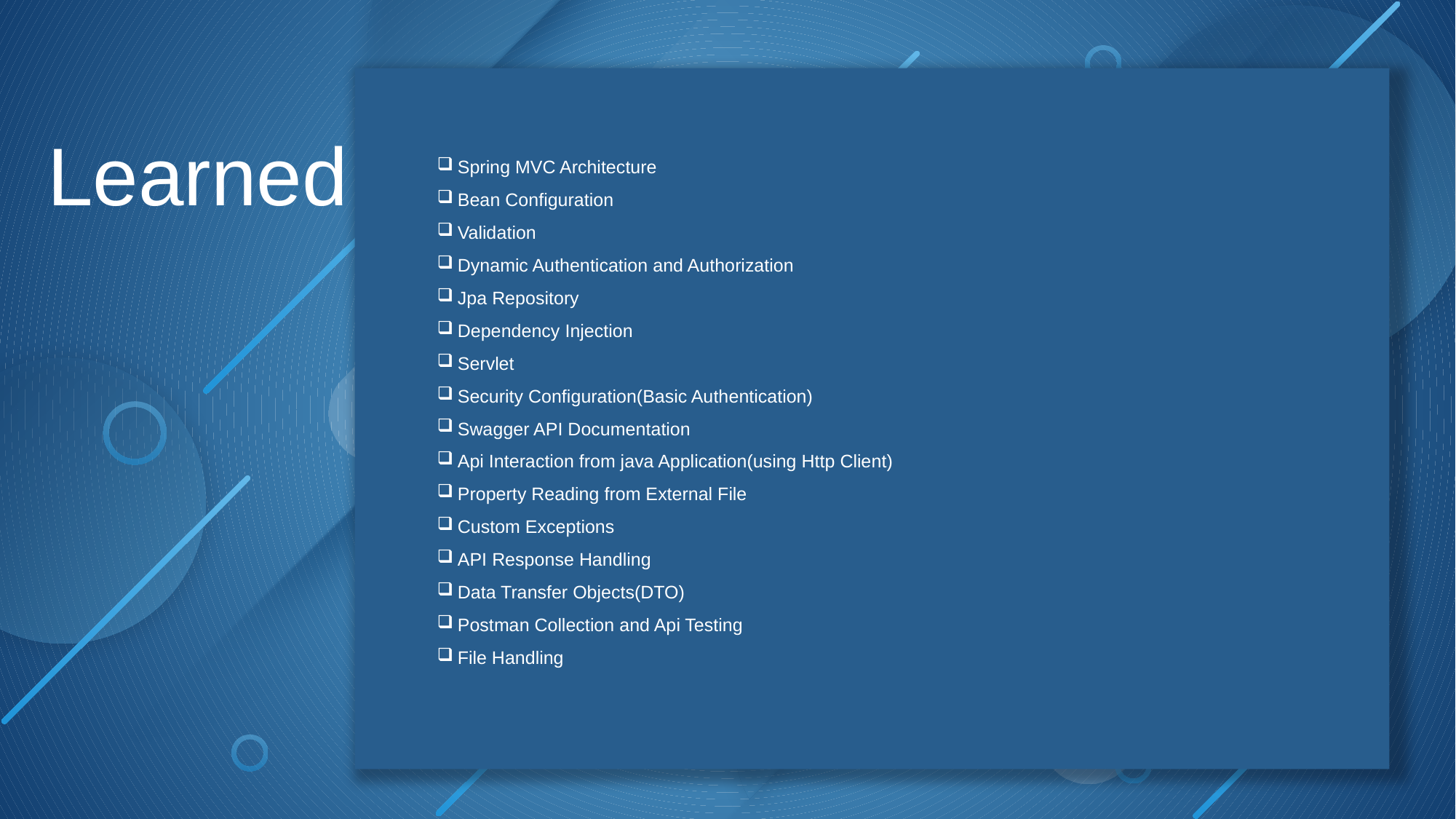

Learned
Spring MVC Architecture
Bean Configuration
Validation
Dynamic Authentication and Authorization
Jpa Repository
Dependency Injection
Servlet
Security Configuration(Basic Authentication)
Swagger API Documentation
Api Interaction from java Application(using Http Client)
Property Reading from External File
Custom Exceptions
API Response Handling
Data Transfer Objects(DTO)
Postman Collection and Api Testing
File Handling